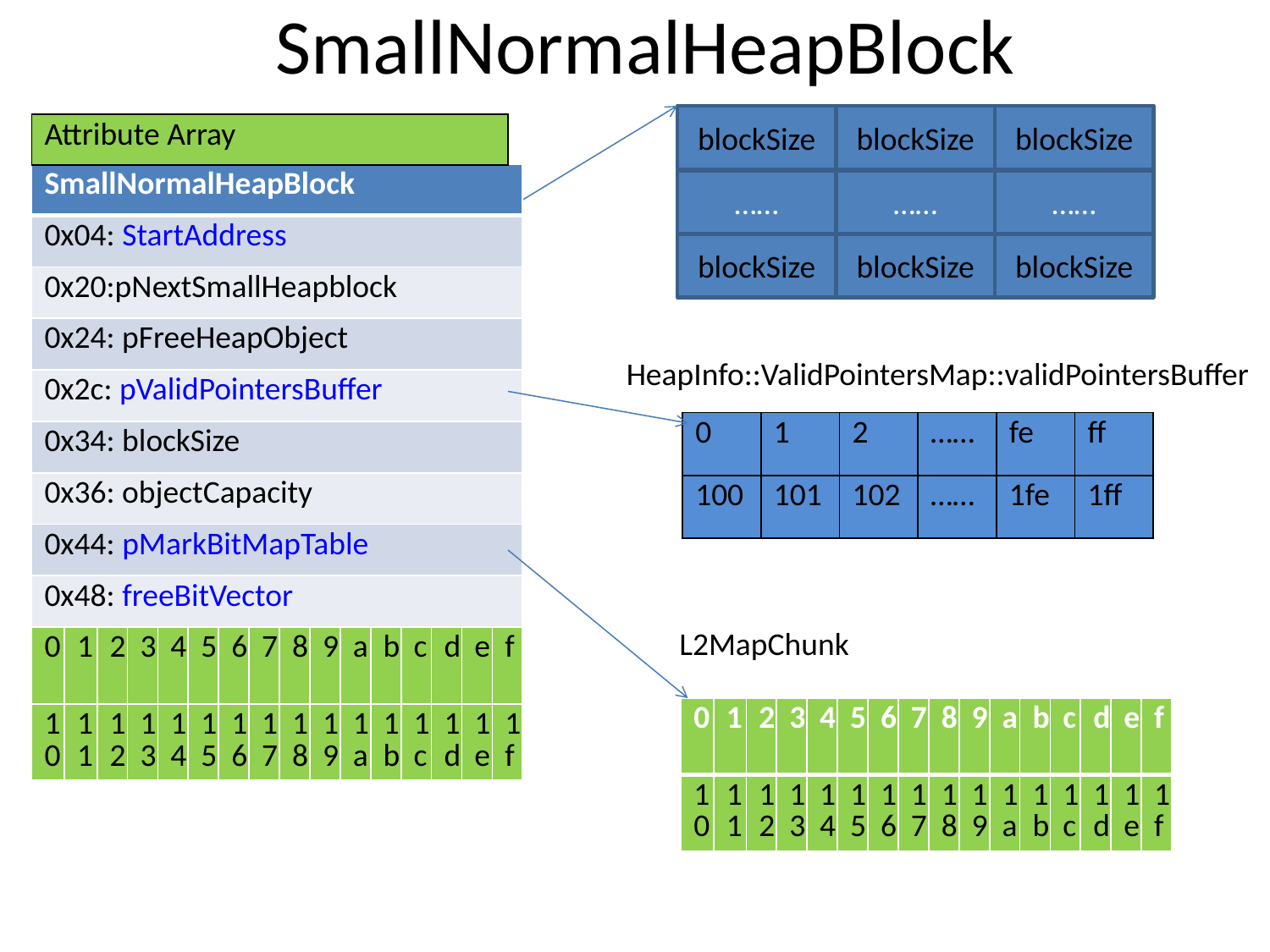

# SmallNormalHeapBlock
blockSize
blockSize
blockSize
| Attribute Array |
| --- |
| SmallNormalHeapBlock |  |  |  |  |  |  |  |  |  |  |  |  |  |  |  |
| --- | --- | --- | --- | --- | --- | --- | --- | --- | --- | --- | --- | --- | --- | --- | --- |
| 0x04: StartAddress |  |  |  |  |  |  |  |  |  |  |  |  |  |  |  |
| 0x20:pNextSmallHeapblock |  |  |  |  |  |  |  |  |  |  |  |  |  |  |  |
| 0x24: pFreeHeapObject |  |  |  |  |  |  |  |  |  |  |  |  |  |  |  |
| 0x2c: pValidPointersBuffer |  |  |  |  |  |  |  |  |  |  |  |  |  |  |  |
| 0x34: blockSize |  |  |  |  |  |  |  |  |  |  |  |  |  |  |  |
| 0x36: objectCapacity |  |  |  |  |  |  |  |  |  |  |  |  |  |  |  |
| 0x44: pMarkBitMapTable |  |  |  |  |  |  |  |  |  |  |  |  |  |  |  |
| 0x48: freeBitVector |  |  |  |  |  |  |  |  |  |  |  |  |  |  |  |
| 0 | 1 | 2 | 3 | 4 | 5 | 6 | 7 | 8 | 9 | a | b | c | d | e | f |
| 10 | 11 | 12 | 13 | 14 | 15 | 16 | 17 | 18 | 19 | 1a | 1b | 1c | 1d | 1e | 1f |
……
……
……
blockSize
blockSize
blockSize
HeapInfo::ValidPointersMap::validPointersBuffer
| 0 | 1 | 2 | …… | fe | ff |
| --- | --- | --- | --- | --- | --- |
| 100 | 101 | 102 | …… | 1fe | 1ff |
L2MapChunk
| 0 | 1 | 2 | 3 | 4 | 5 | 6 | 7 | 8 | 9 | a | b | c | d | e | f |
| --- | --- | --- | --- | --- | --- | --- | --- | --- | --- | --- | --- | --- | --- | --- | --- |
| 10 | 11 | 12 | 13 | 14 | 15 | 16 | 17 | 18 | 19 | 1a | 1b | 1c | 1d | 1e | 1f |